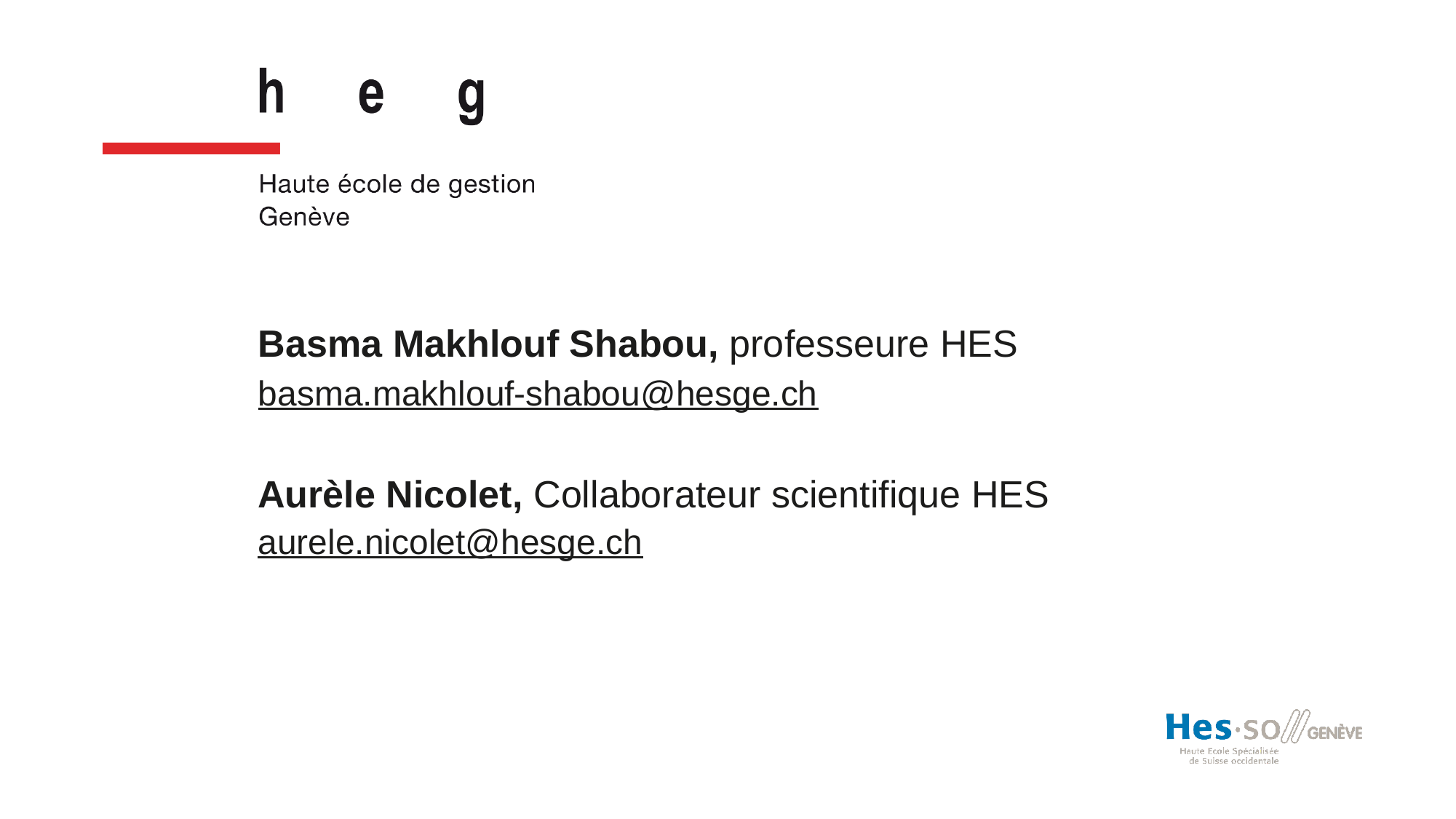

Basma Makhlouf Shabou, professeure HES
basma.makhlouf-shabou@hesge.ch
Aurèle Nicolet, Collaborateur scientifique HES

aurele.nicolet@hesge.ch